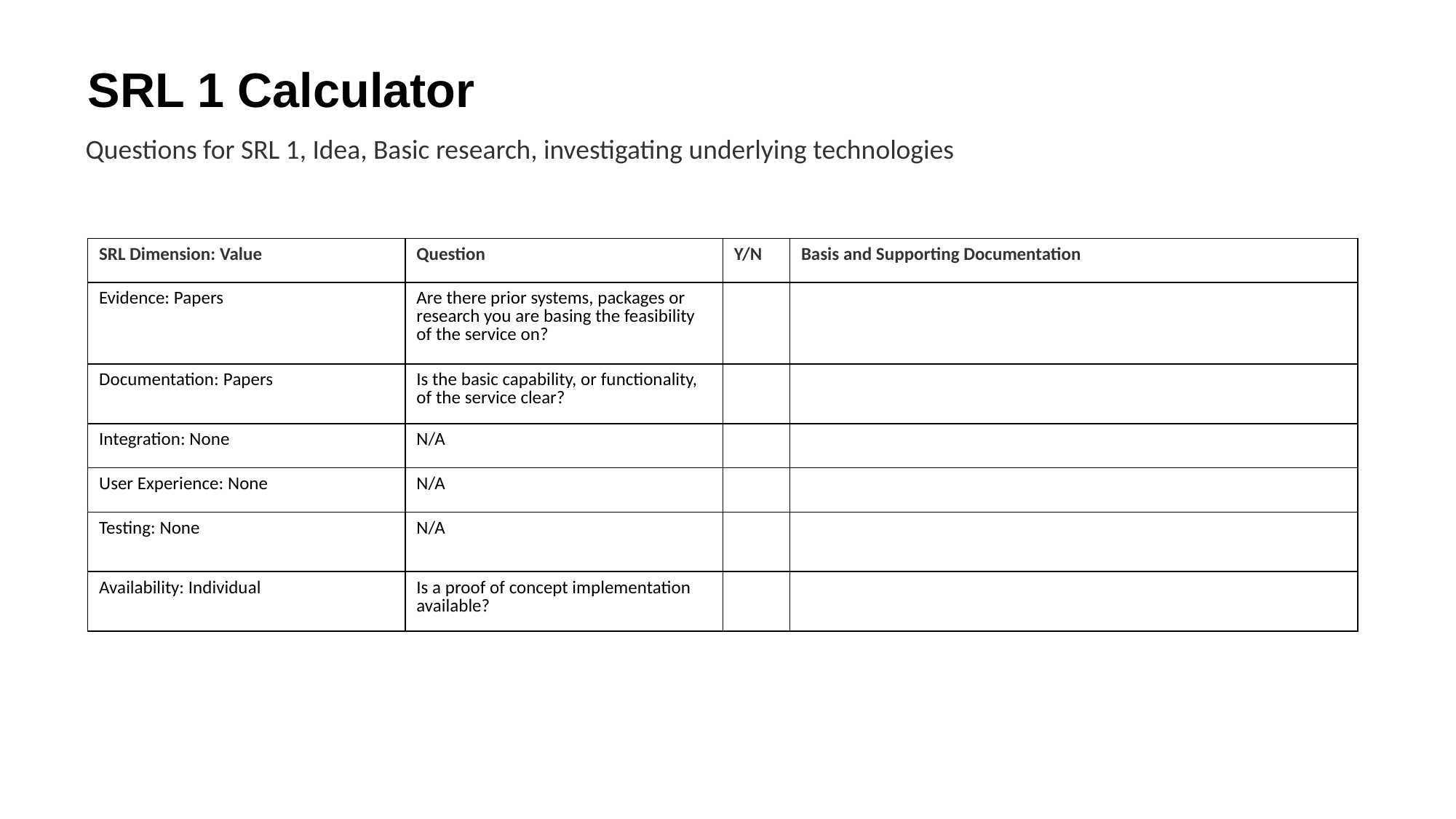

SRL 1 Calculator
Questions for SRL 1, Idea, Basic research, investigating underlying technologies
| SRL Dimension: Value | Question | Y/N | Basis and Supporting Documentation |
| --- | --- | --- | --- |
| Evidence: Papers | Are there prior systems, packages or research you are basing the feasibility of the service on? |  |  |
| Documentation: Papers | Is the basic capability, or functionality, of the service clear? |  |  |
| Integration: None | N/A |  |  |
| User Experience: None | N/A |  |  |
| Testing: None | N/A |  |  |
| Availability: Individual | Is a proof of concept implementation available? |  |  |